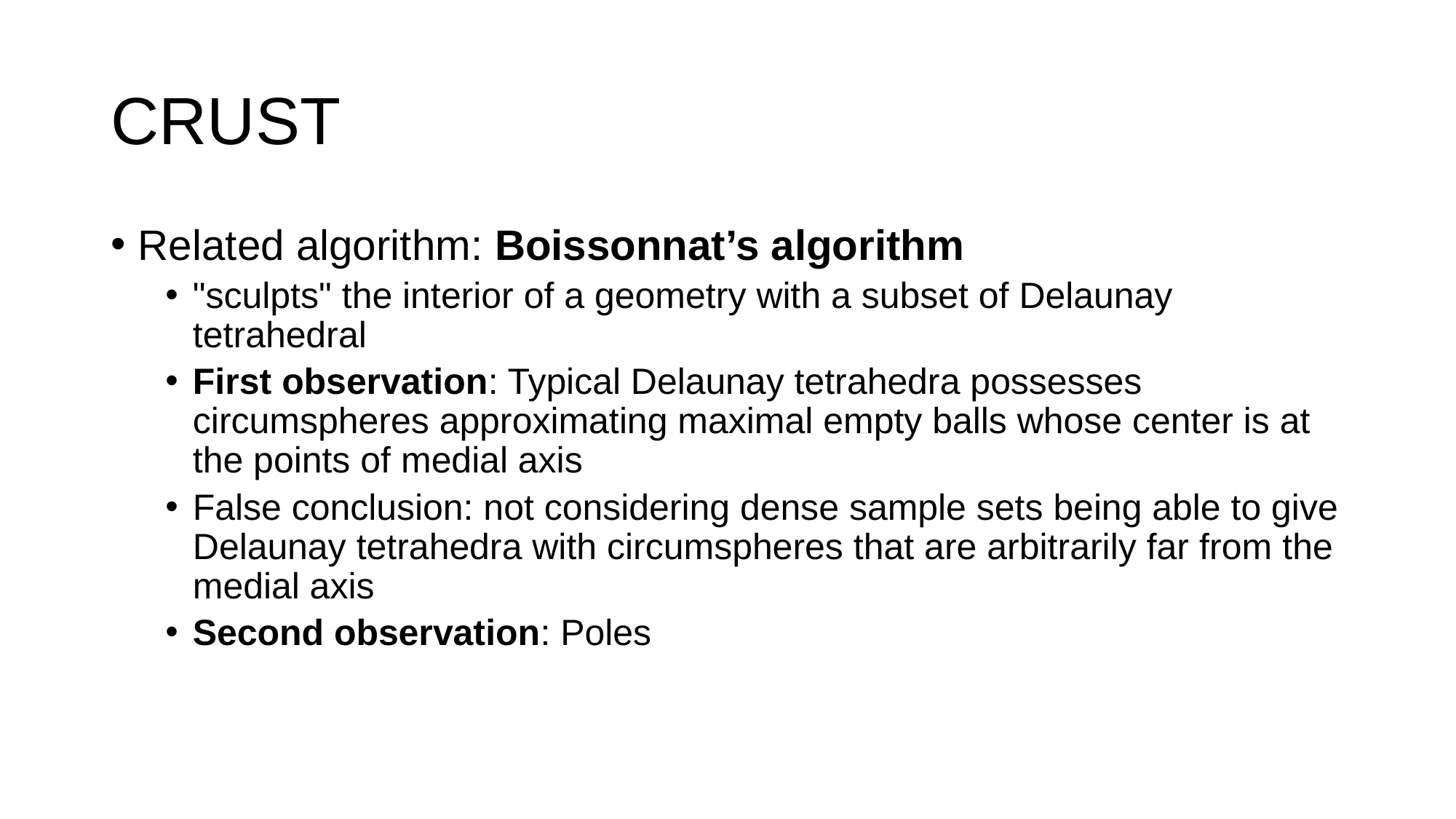

# CRUST
Related algorithm: Boissonnat’s algorithm
"sculpts" the interior of a geometry with a subset of Delaunay tetrahedral
First observation: Typical Delaunay tetrahedra possesses circumspheres approximating maximal empty balls whose center is at the points of medial axis
False conclusion: not considering dense sample sets being able to give Delaunay tetrahedra with circumspheres that are arbitrarily far from the medial axis
Second observation: Poles